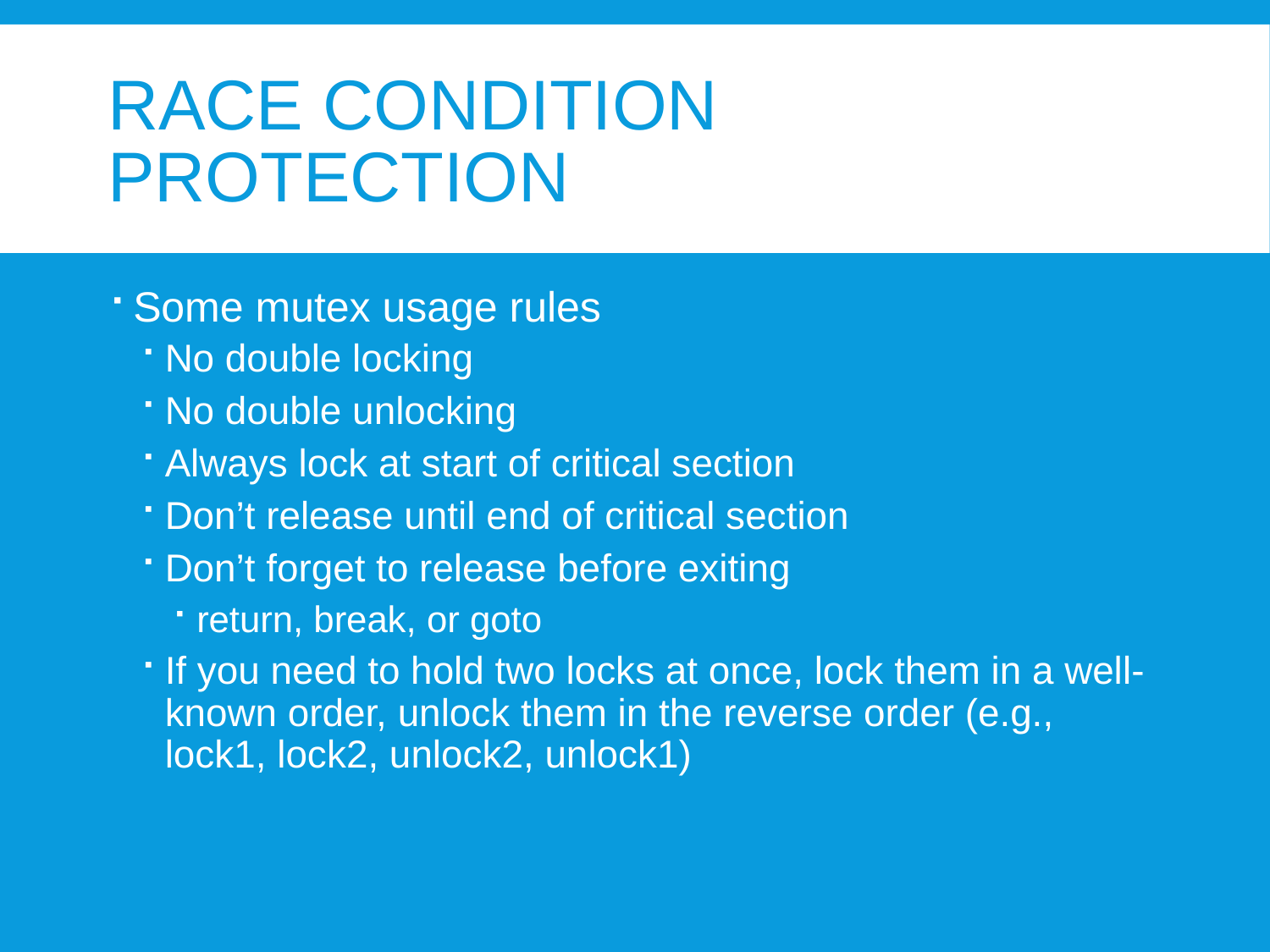

# Race Condition Protection
Some mutex usage rules
No double locking
No double unlocking
Always lock at start of critical section
Don’t release until end of critical section
Don’t forget to release before exiting
return, break, or goto
If you need to hold two locks at once, lock them in a well-known order, unlock them in the reverse order (e.g., lock1, lock2, unlock2, unlock1)